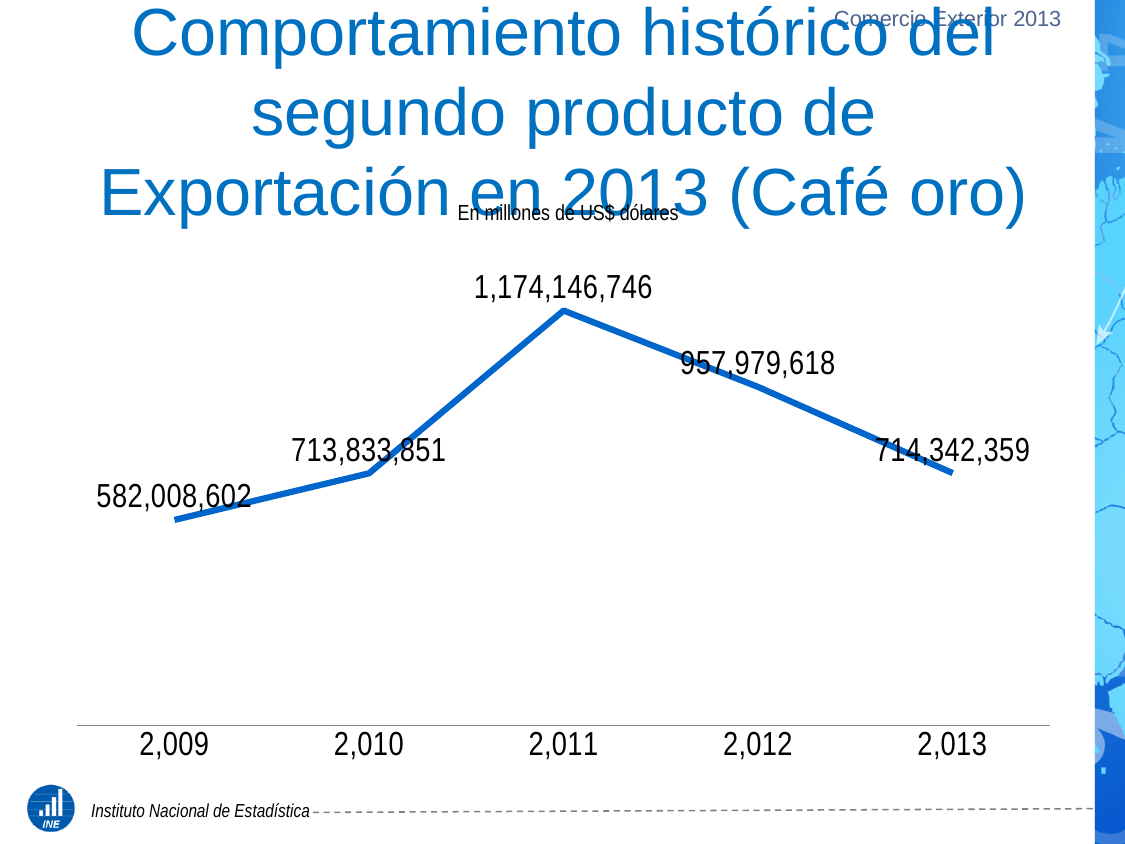

# Comportamiento histórico del segundo producto de Exportación en 2013 (Café oro)
En millones de US$ dólares

### Chart

| Category |  |
|---|---|
| 2009 | 582008602.0 |
| 2010 | 713833851.0 |
| 2011 | 1174146746.0 |
| 2012 | 957979618.0 |
| 2013 | 714342359.0 |